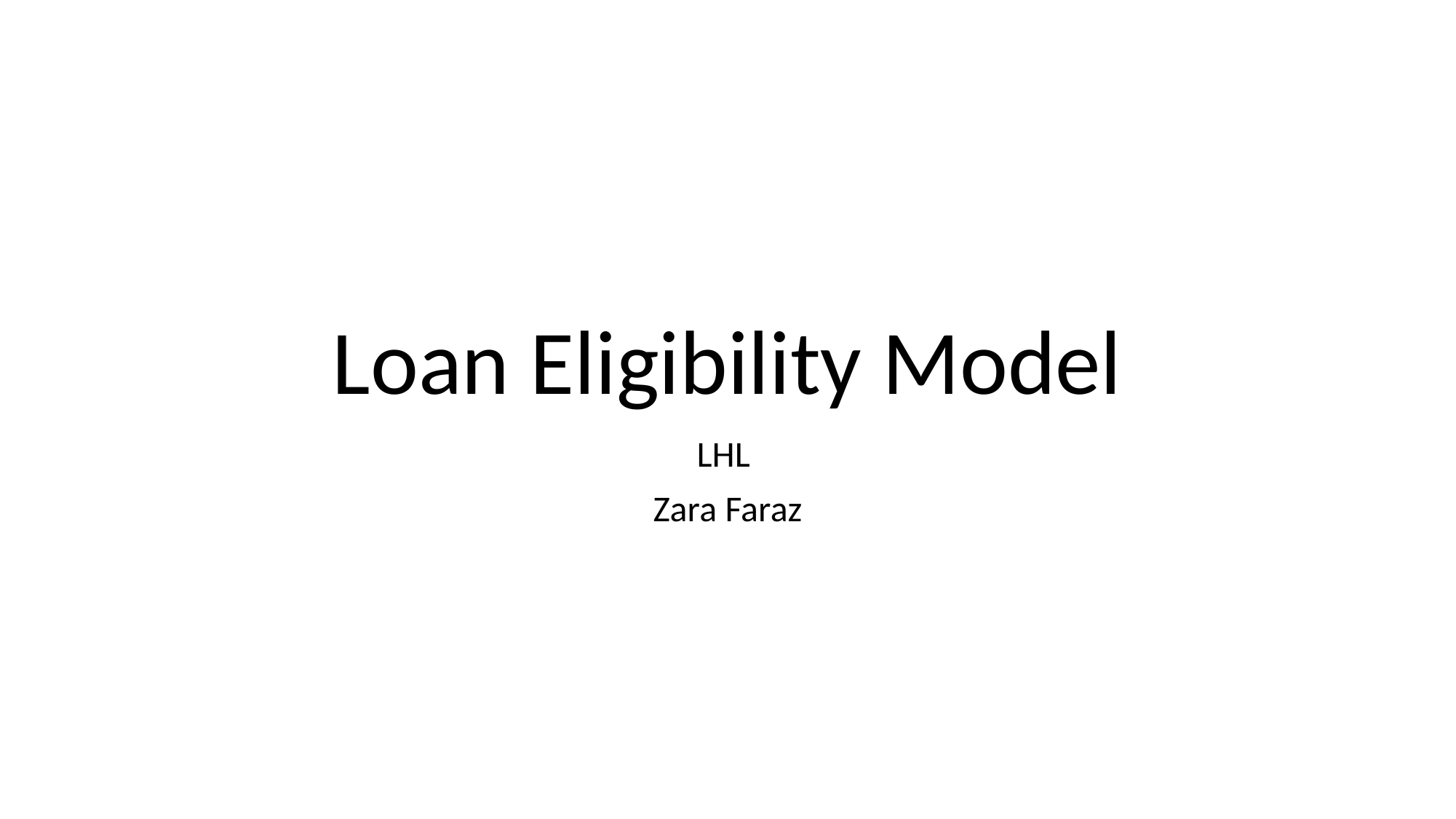

# Loan Eligibility Model
LHL
Zara Faraz